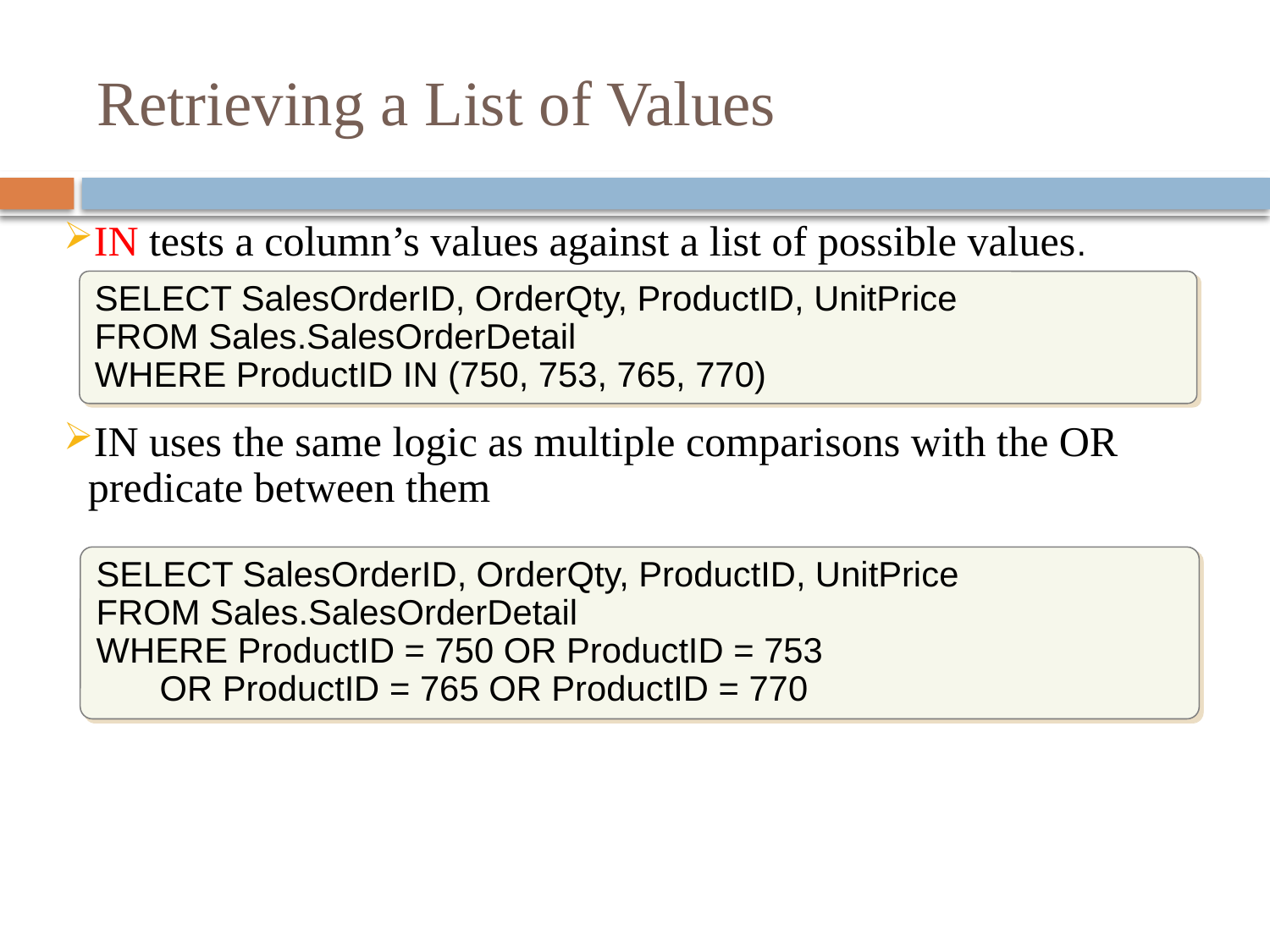

# Retrieving a List of Values
IN tests a column’s values against a list of possible values.

IN uses the same logic as multiple comparisons with the OR predicate between them

SELECT SalesOrderID, OrderQty, ProductID, UnitPrice
FROM Sales.SalesOrderDetail
WHERE ProductID IN (750, 753, 765, 770)
SELECT SalesOrderID, OrderQty, ProductID, UnitPrice
FROM Sales.SalesOrderDetail
WHERE ProductID = 750 OR ProductID = 753
	OR ProductID = 765 OR ProductID = 770